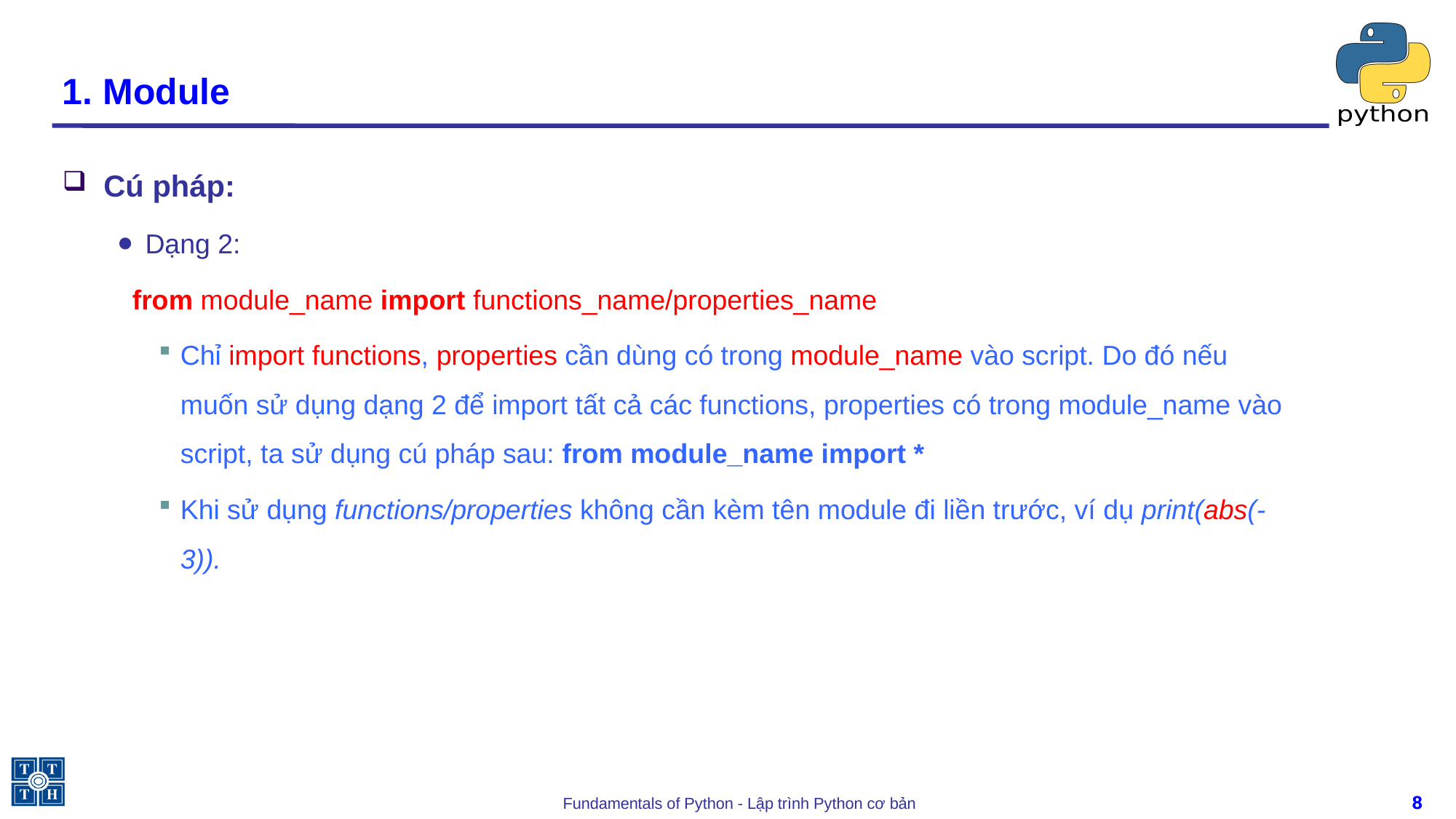

# 1. Module
Cú pháp:
Dạng 2:
  from module_name import functions_name/properties_name
Chỉ import functions, properties cần dùng có trong module_name vào script. Do đó nếu muốn sử dụng dạng 2 để import tất cả các functions, properties có trong module_name vào script, ta sử dụng cú pháp sau: from module_name import *
Khi sử dụng functions/properties không cần kèm tên module đi liền trước, ví dụ print(abs(-3)).